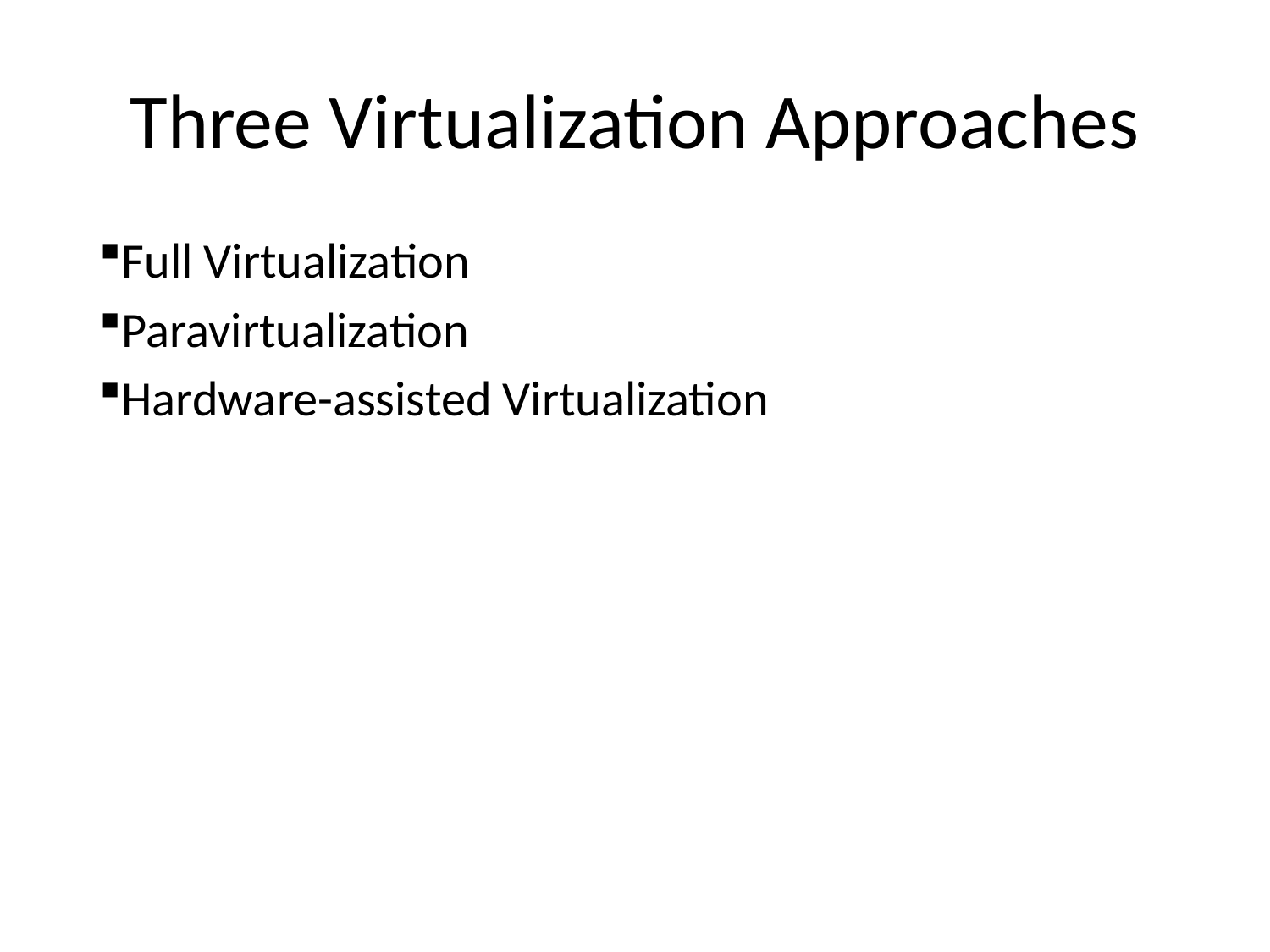

# Three Virtualization Approaches
Full Virtualization
Paravirtualization
Hardware-assisted Virtualization